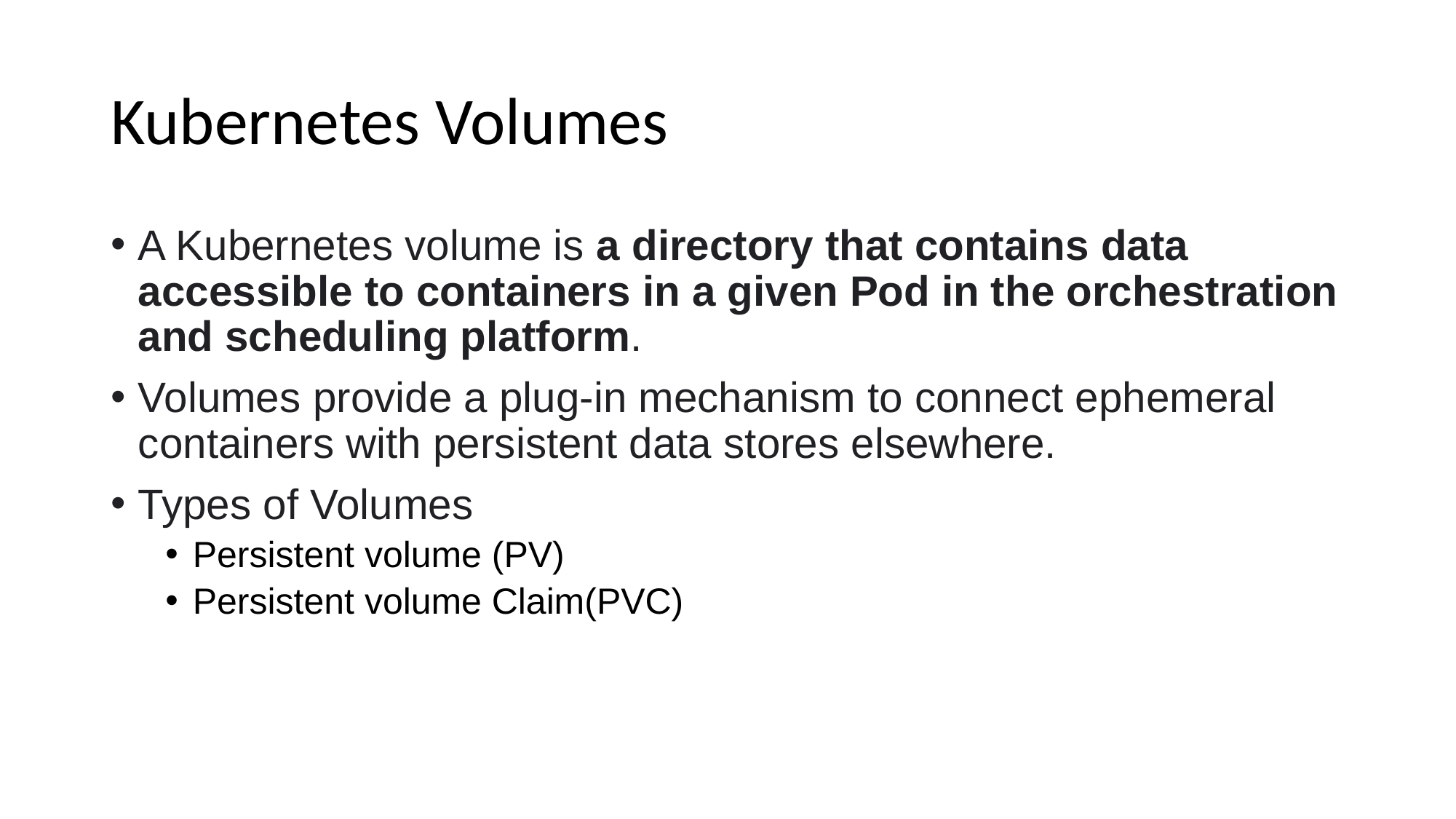

# Kubernetes Volumes
A Kubernetes volume is a directory that contains data accessible to containers in a given Pod in the orchestration and scheduling platform.
Volumes provide a plug-in mechanism to connect ephemeral containers with persistent data stores elsewhere.
Types of Volumes
Persistent volume (PV)
Persistent volume Claim(PVC)